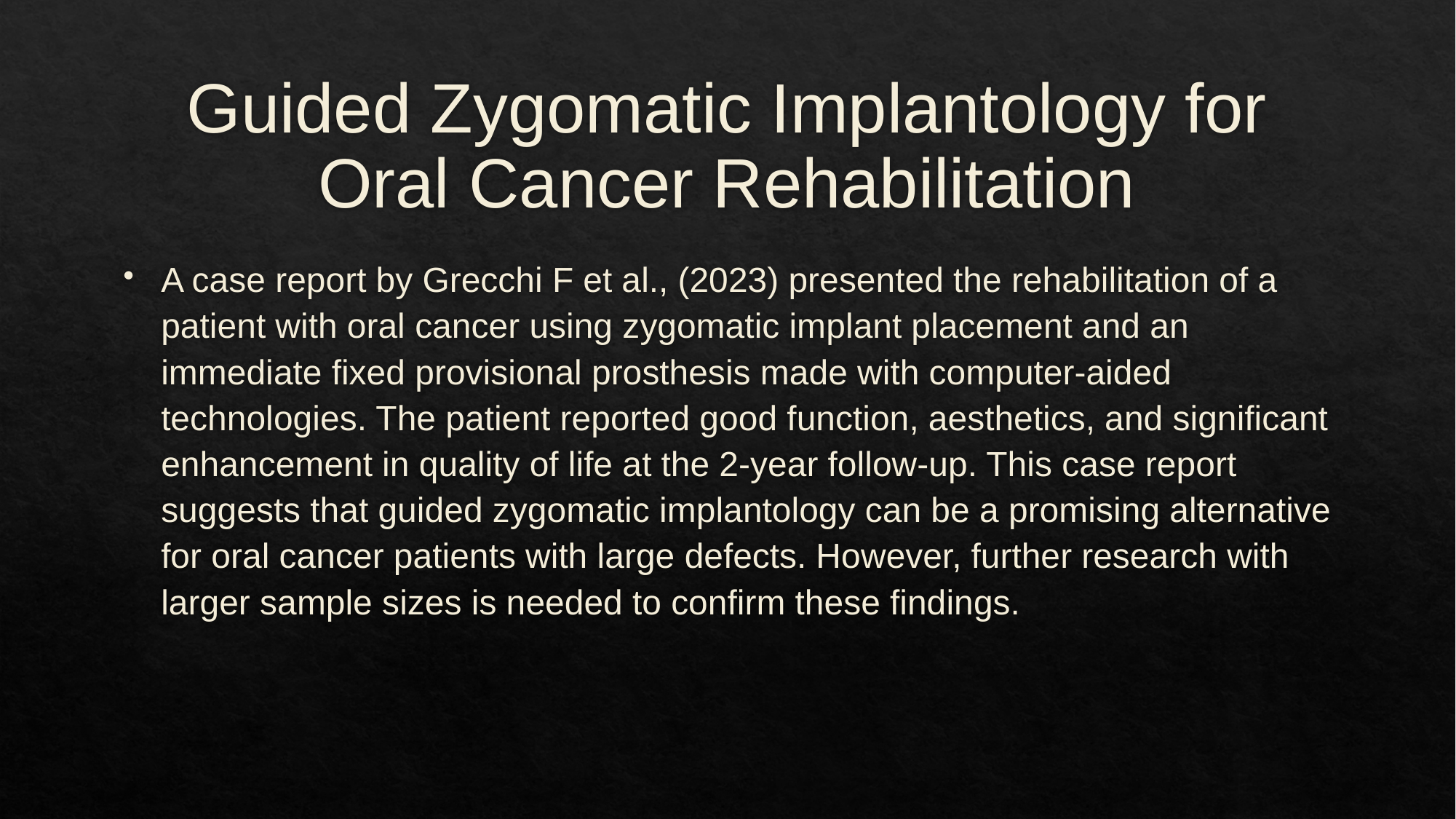

# Guided Zygomatic Implantology for Oral Cancer Rehabilitation
A case report by Grecchi F et al., (2023) presented the rehabilitation of a patient with oral cancer using zygomatic implant placement and an immediate fixed provisional prosthesis made with computer-aided technologies. The patient reported good function, aesthetics, and significant enhancement in quality of life at the 2-year follow-up. This case report suggests that guided zygomatic implantology can be a promising alternative for oral cancer patients with large defects. However, further research with larger sample sizes is needed to confirm these findings.